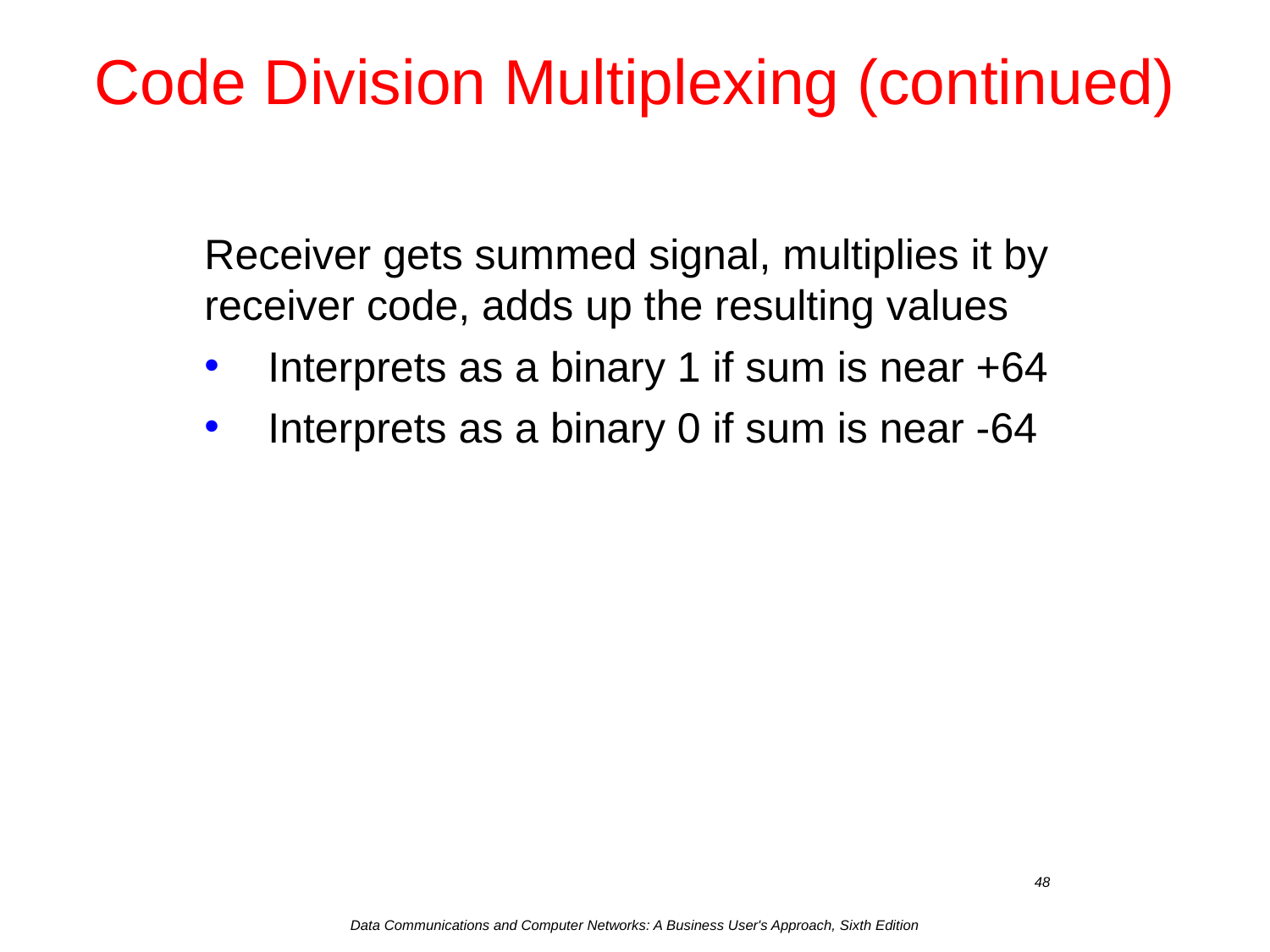

# Code Division Multiplexing (continued)
Receiver gets summed signal, multiplies it by receiver code, adds up the resulting values
Interprets as a binary 1 if sum is near +64
Interprets as a binary 0 if sum is near -64
Data Communications and Computer Networks: A Business User's Approach, Sixth Edition
48